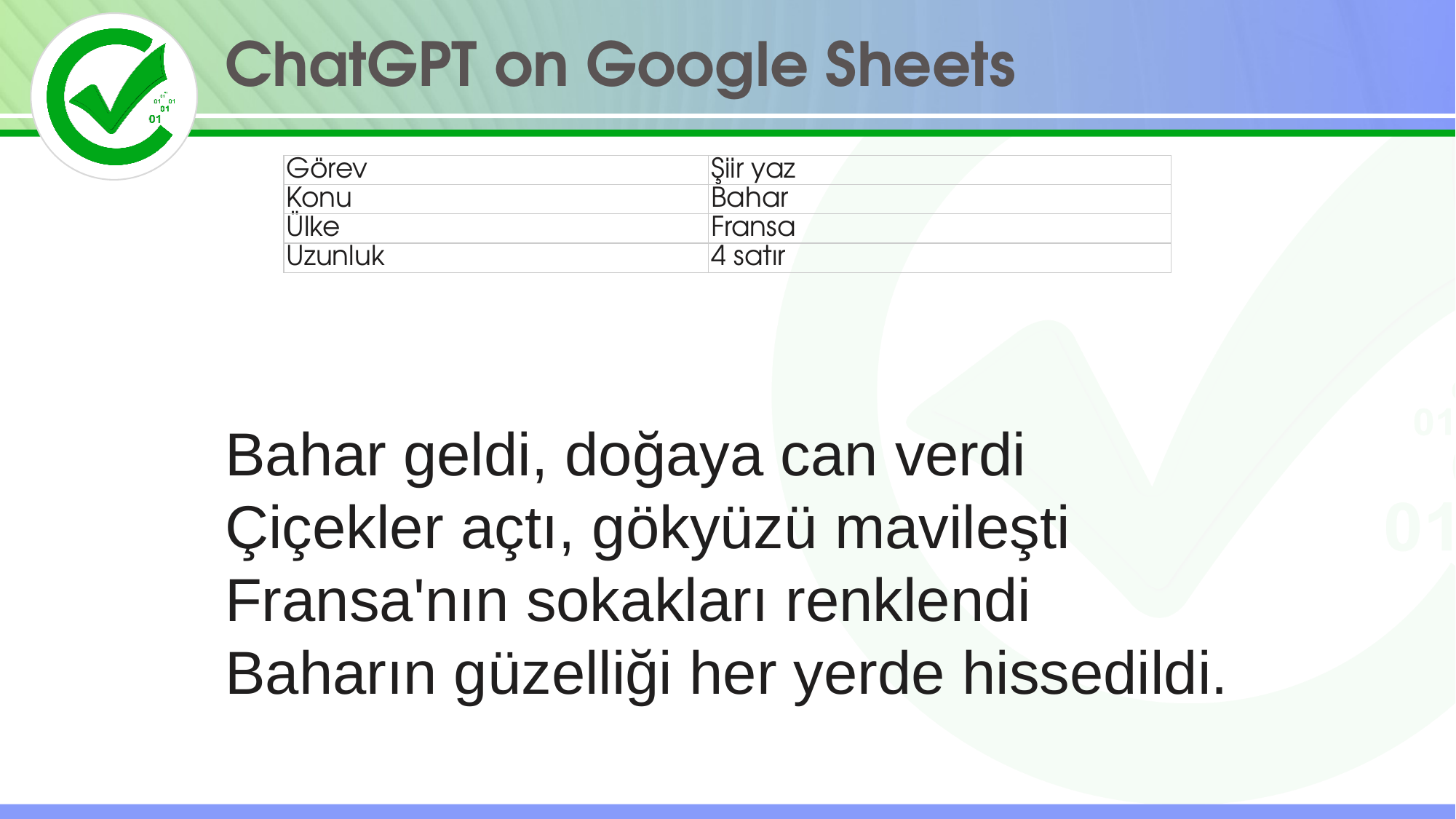

ChatGPT on Google Sheets
| Görev | Şiir yaz |
| --- | --- |
| Konu | Bahar |
| Ülke | Fransa |
| Uzunluk | 4 satır |
Bahar geldi, doğaya can verdi
Çiçekler açtı, gökyüzü mavileşti
Fransa'nın sokakları renklendi
Baharın güzelliği her yerde hissedildi.